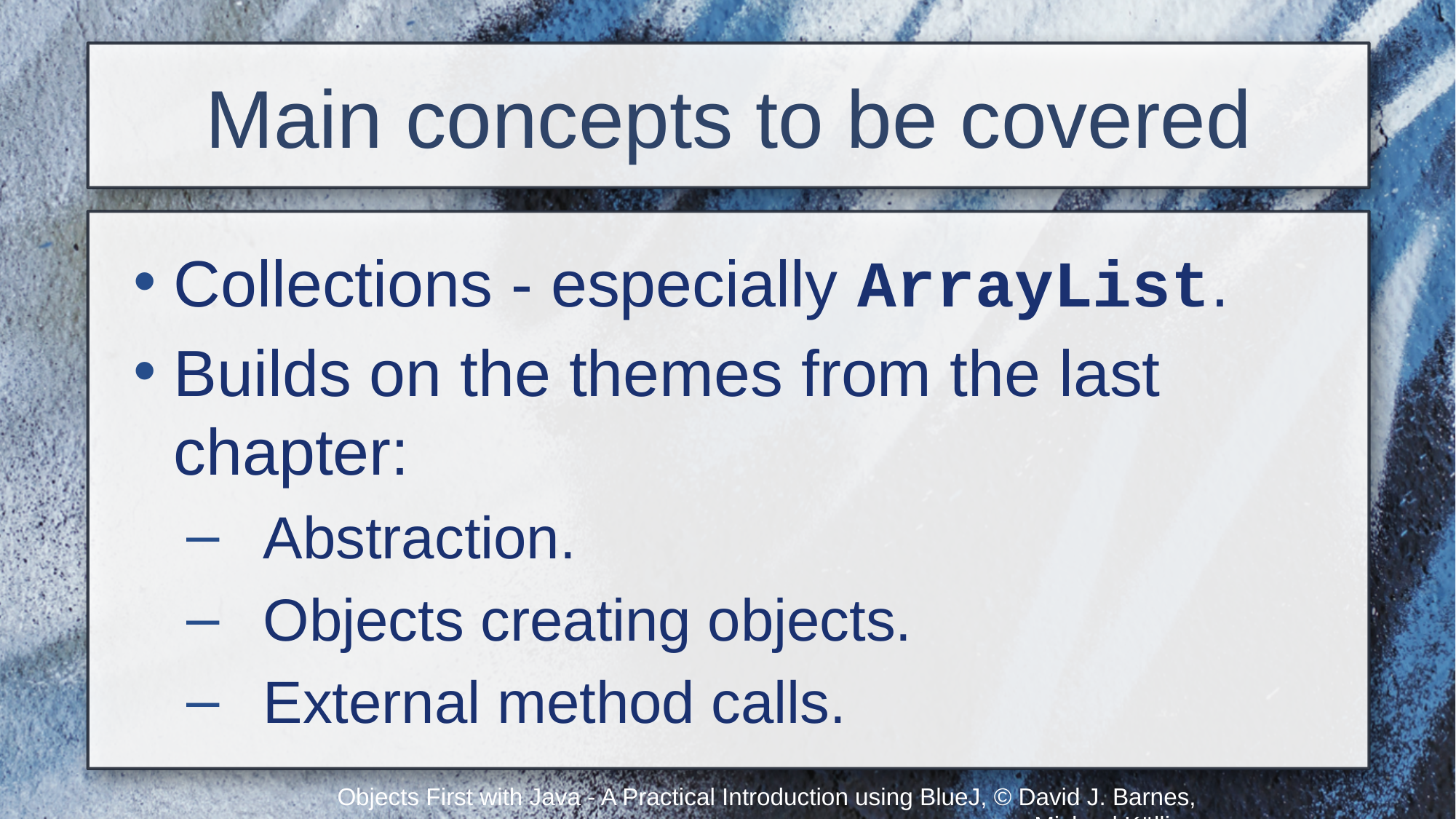

# Main concepts to be covered
Collections - especially ArrayList.
Builds on the themes from the last chapter:
Abstraction.
Objects creating objects.
External method calls.